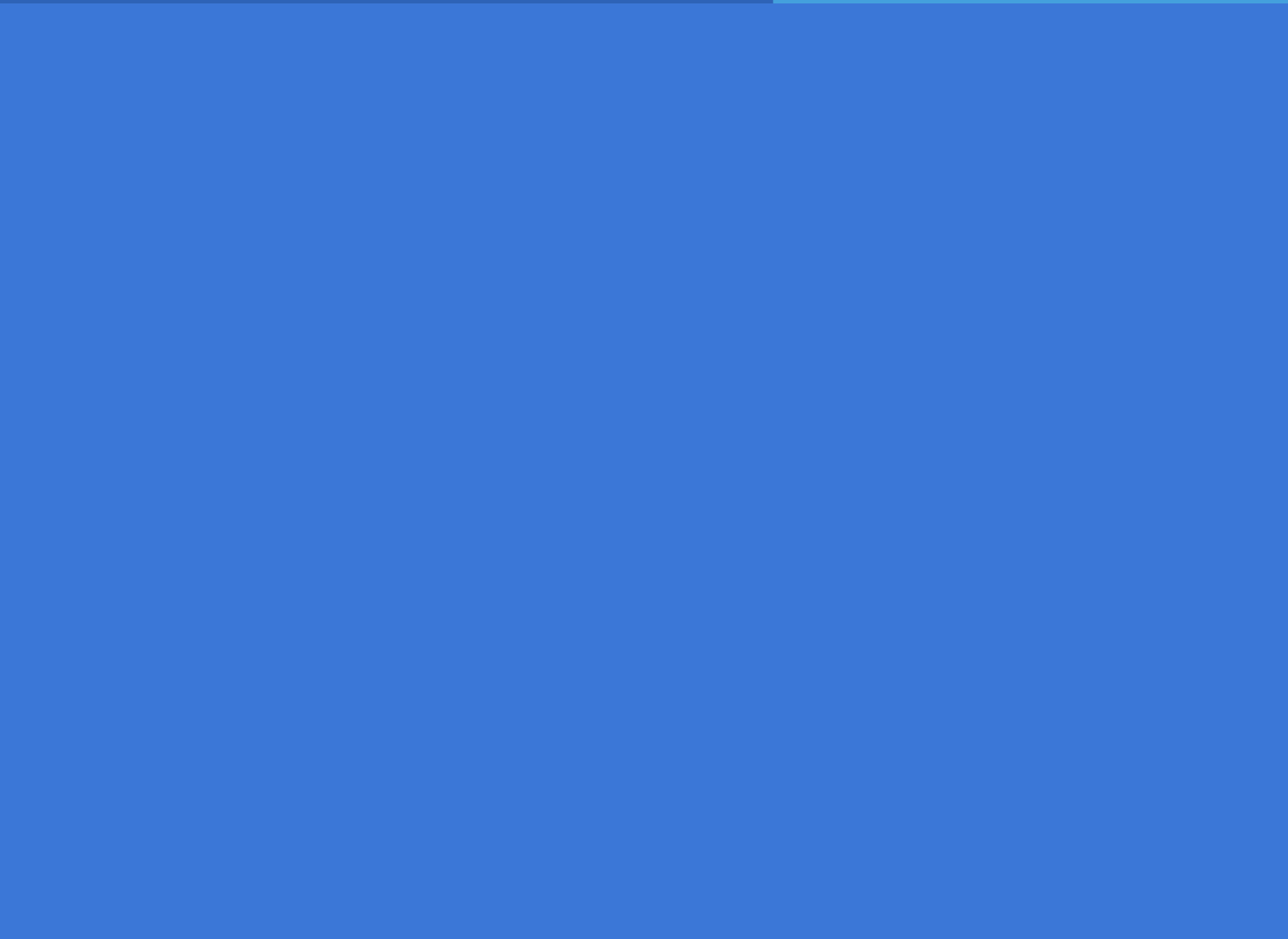

Ionic Setup Details

digitaldrummerj.me/Ionic-Setup-Windows/

digitaldrummerj.me/ionic-setup-osx/
​​
github.com/nraboy/ubuntu-ionic-installer
github.com/nraboy/ubuntu-ionic-installer